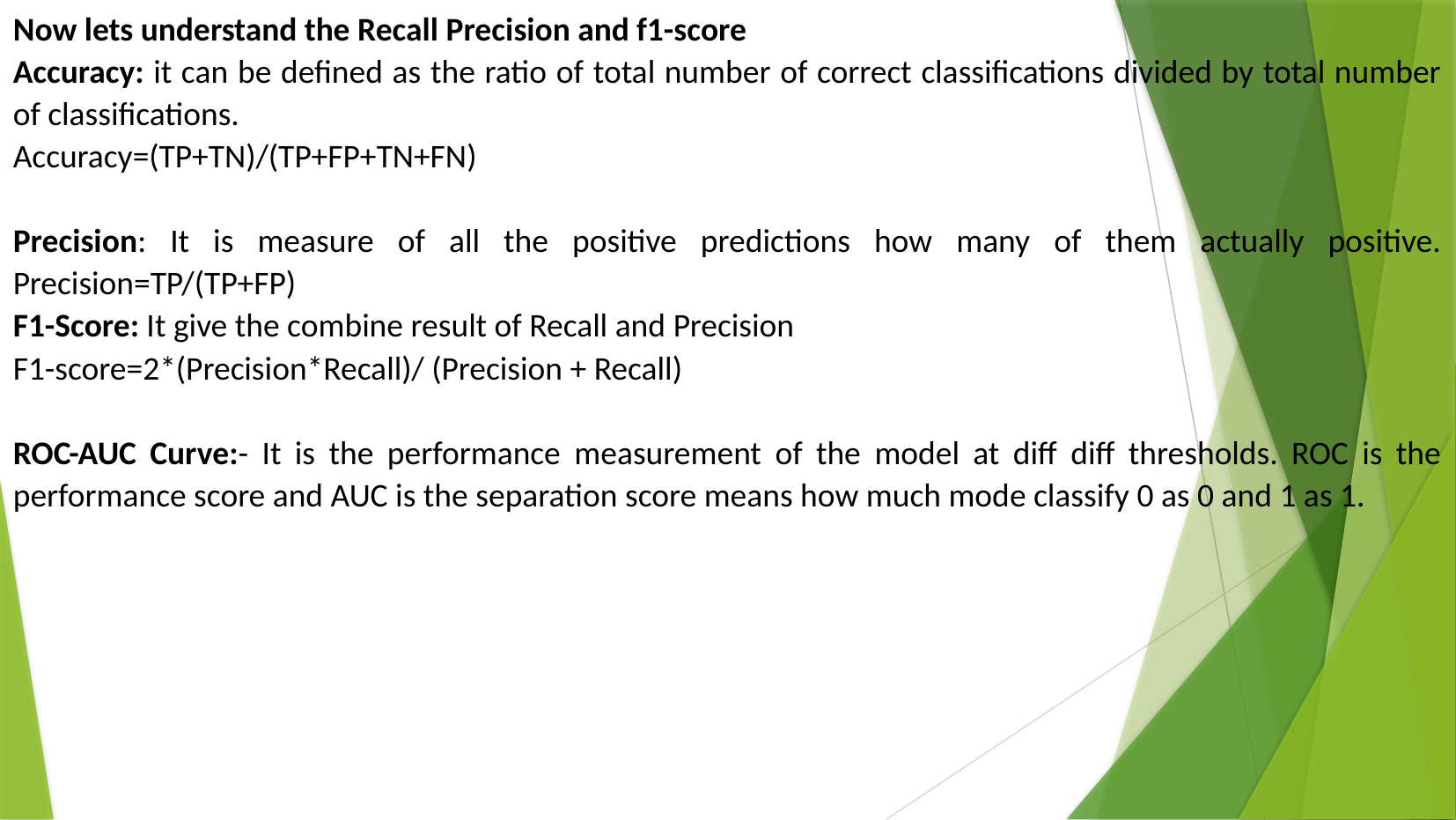

Now lets understand the Recall Precision and f1-score
Accuracy: it can be defined as the ratio of total number of correct classifications divided by total number of classifications.
Accuracy=(TP+TN)/(TP+FP+TN+FN)

Precision: It is measure of all the positive predictions how many of them actually positive. Precision=TP/(TP+FP)
F1-Score: It give the combine result of Recall and Precision
F1-score=2*(Precision*Recall)/ (Precision + Recall)

ROC-AUC Curve:- It is the performance measurement of the model at diff diff thresholds. ROC is the performance score and AUC is the separation score means how much mode classify 0 as 0 and 1 as 1.